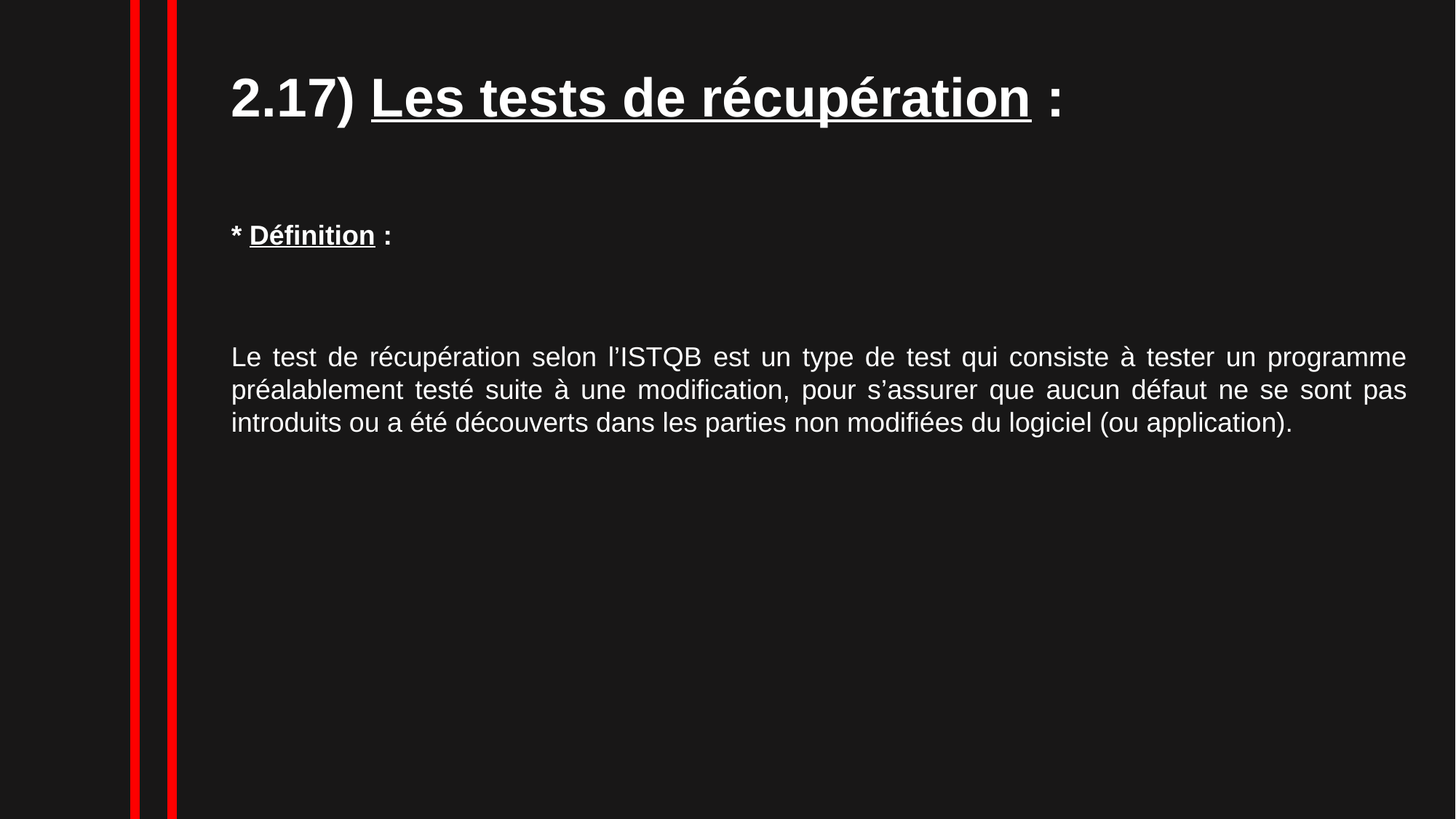

2.17) Les tests de récupération :
* Définition :
Le test de récupération selon l’ISTQB est un type de test qui consiste à tester un programme préalablement testé suite à une modification, pour s’assurer que aucun défaut ne se sont pas introduits ou a été découverts dans les parties non modifiées du logiciel (ou application).